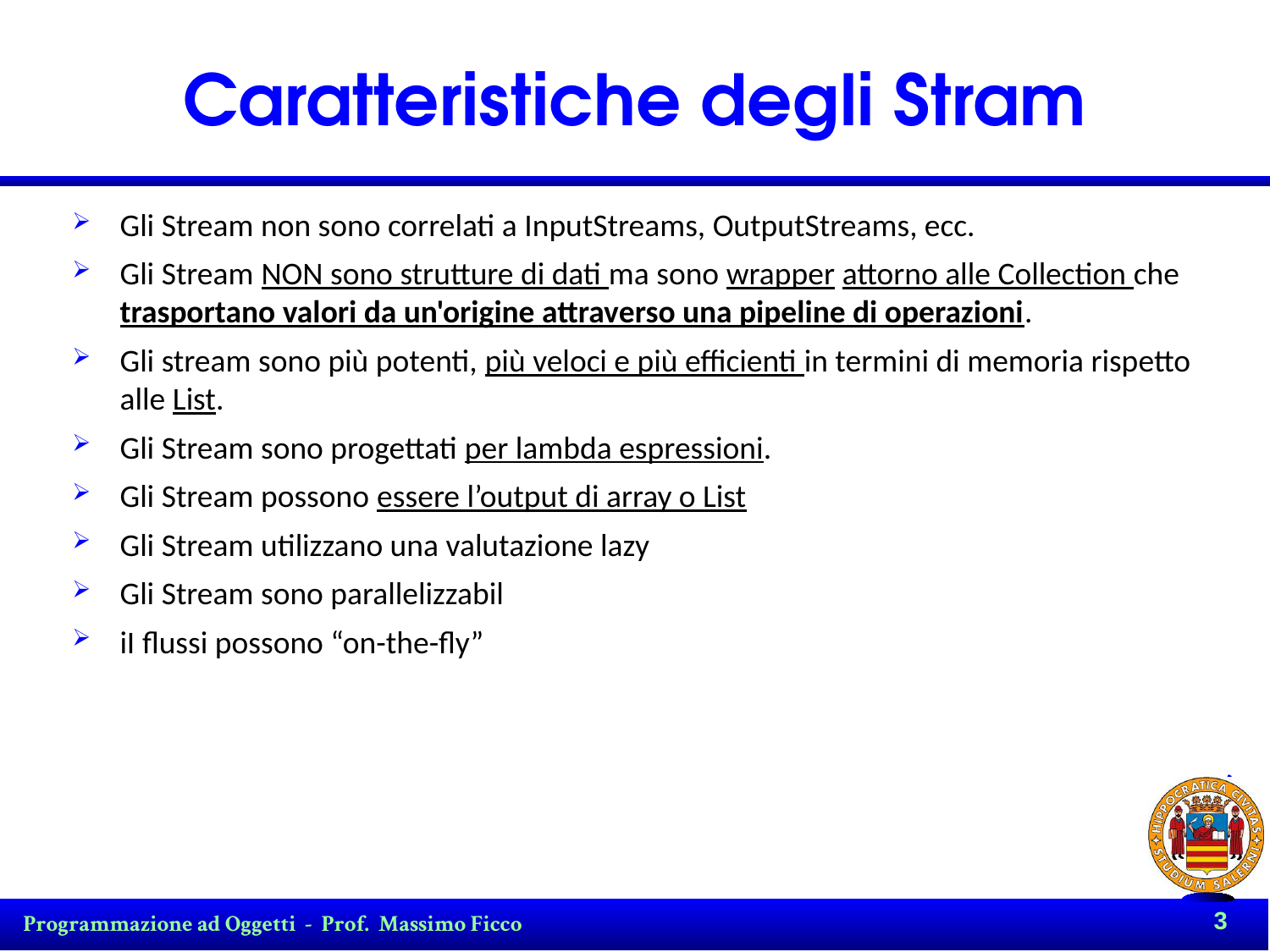

# Caratteristiche degli Stram
Gli Stream non sono correlati a InputStreams, OutputStreams, ecc.
Gli Stream NON sono strutture di dati ma sono wrapper attorno alle Collection che trasportano valori da un'origine attraverso una pipeline di operazioni.
Gli stream sono più potenti, più veloci e più efficienti in termini di memoria rispetto alle List.
Gli Stream sono progettati per lambda espressioni.
Gli Stream possono essere l’output di array o List
Gli Stream utilizzano una valutazione lazy
Gli Stream sono parallelizzabil
iI flussi possono “on-the-fly”
3